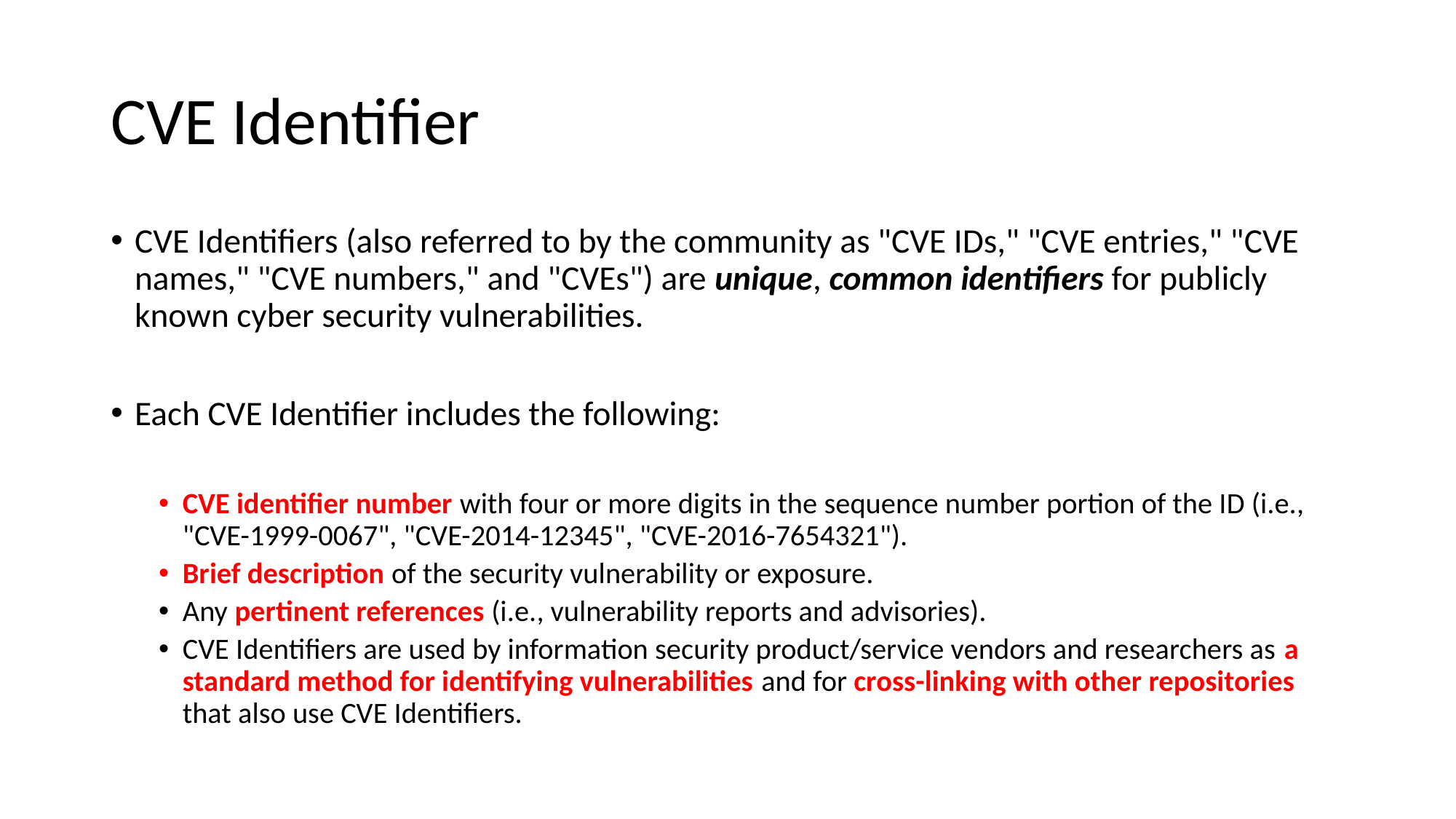

# CVE Identifier
CVE Identifiers (also referred to by the community as "CVE IDs," "CVE entries," "CVE names," "CVE numbers," and "CVEs") are unique, common identifiers for publicly known cyber security vulnerabilities.

Each CVE Identifier includes the following:

CVE identifier number with four or more digits in the sequence number portion of the ID (i.e., "CVE-1999-0067", "CVE-2014-12345", "CVE-2016-7654321").
Brief description of the security vulnerability or exposure.
Any pertinent references (i.e., vulnerability reports and advisories).
CVE Identifiers are used by information security product/service vendors and researchers as a standard method for identifying vulnerabilities and for cross-linking with other repositories that also use CVE Identifiers.